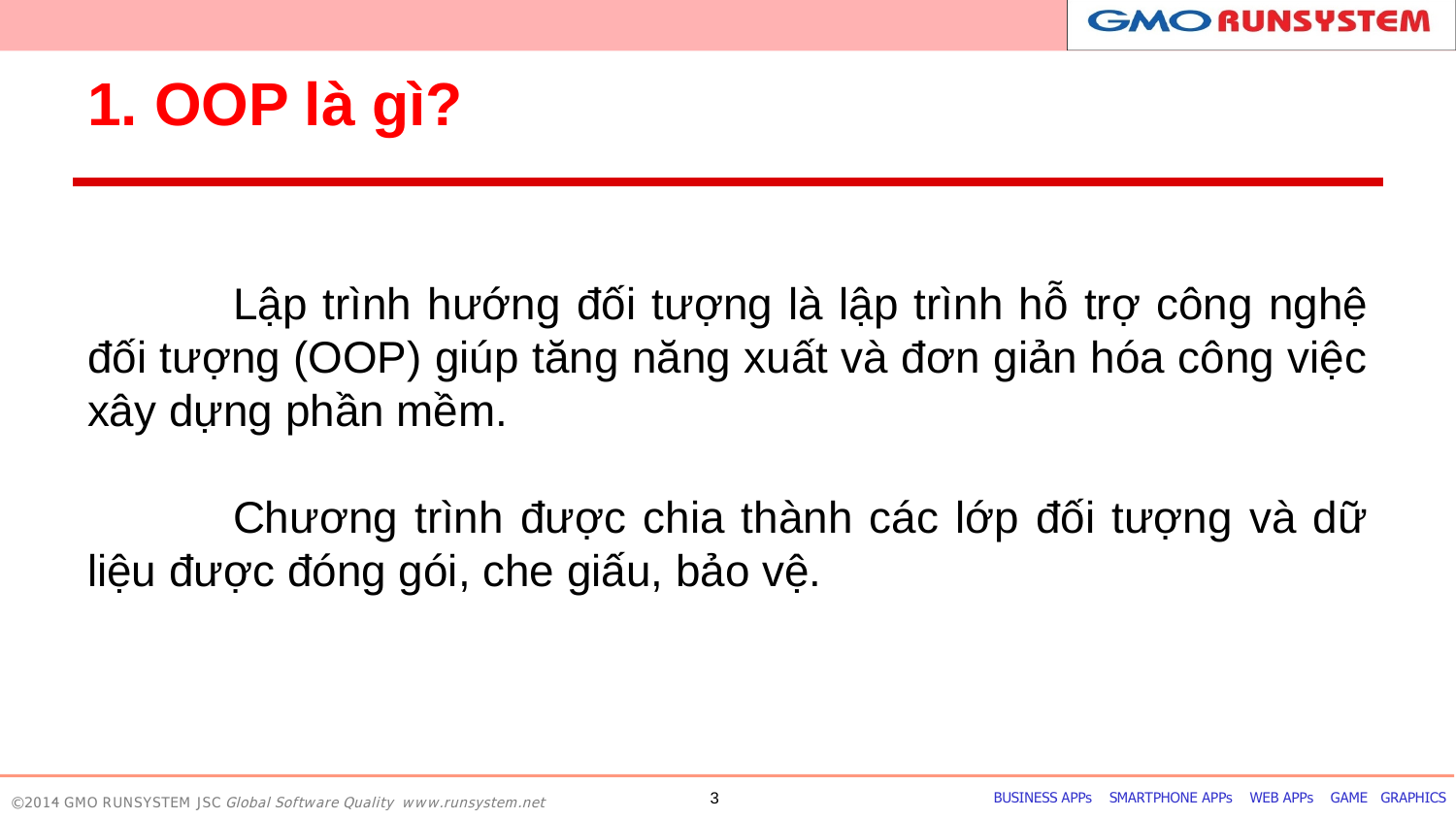

# 1. OOP là gì?
	Lập trình hướng đối tượng là lập trình hỗ trợ công nghệ đối tượng (OOP) giúp tăng năng xuất và đơn giản hóa công việc xây dựng phần mềm.

	Chương trình được chia thành các lớp đối tượng và dữ liệu được đóng gói, che giấu, bảo vệ.